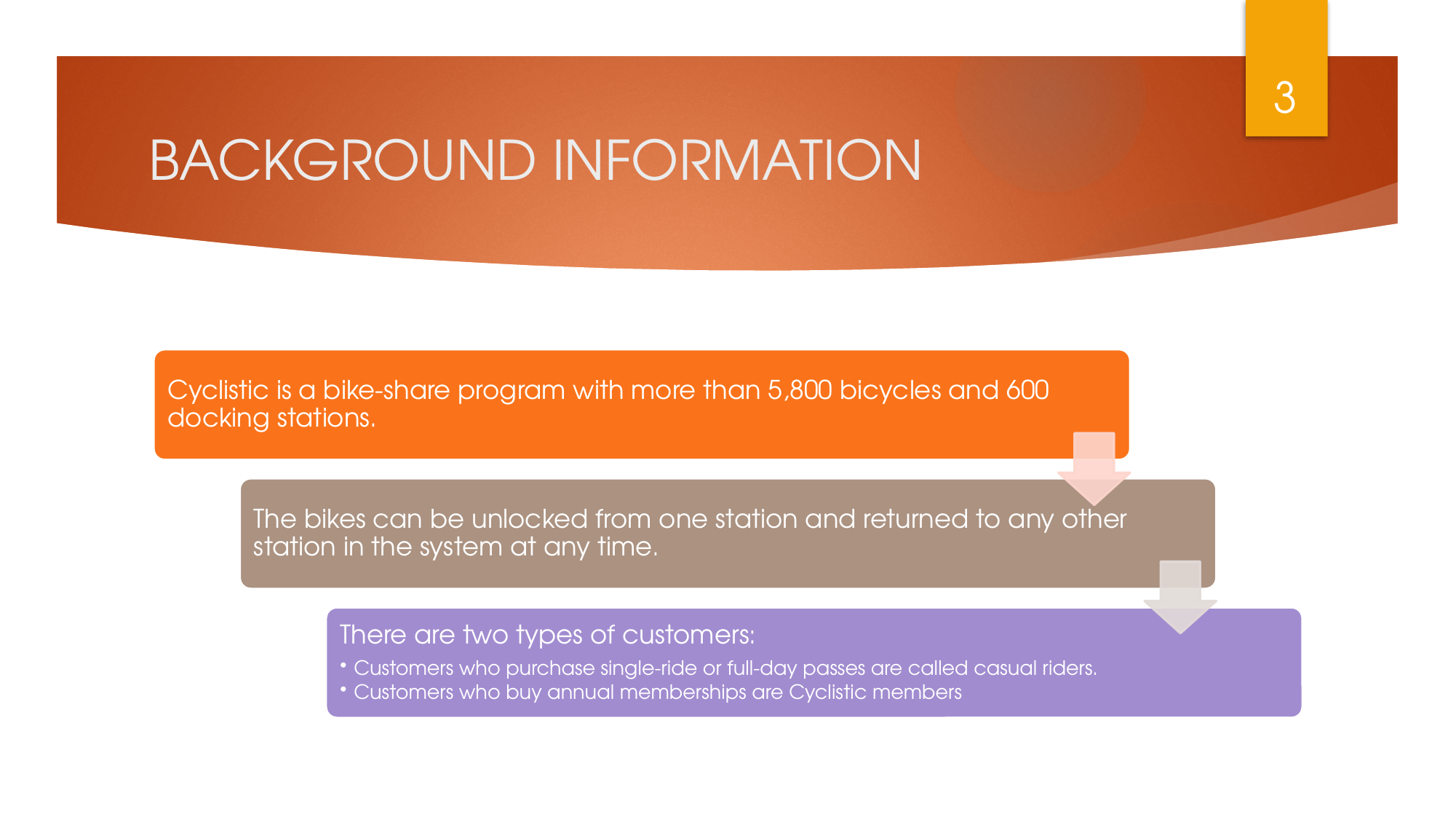

3
# BACKGROUND INFORMATION
Cyclistic is a bike-share program with more than 5,800 bicycles and 600 docking stations.
The bikes can be unlocked from one station and returned to any other station in the system at any time.
There are two types of customers:
Customers who purchase single-ride or full-day passes are called casual riders.
Customers who buy annual memberships are Cyclistic members